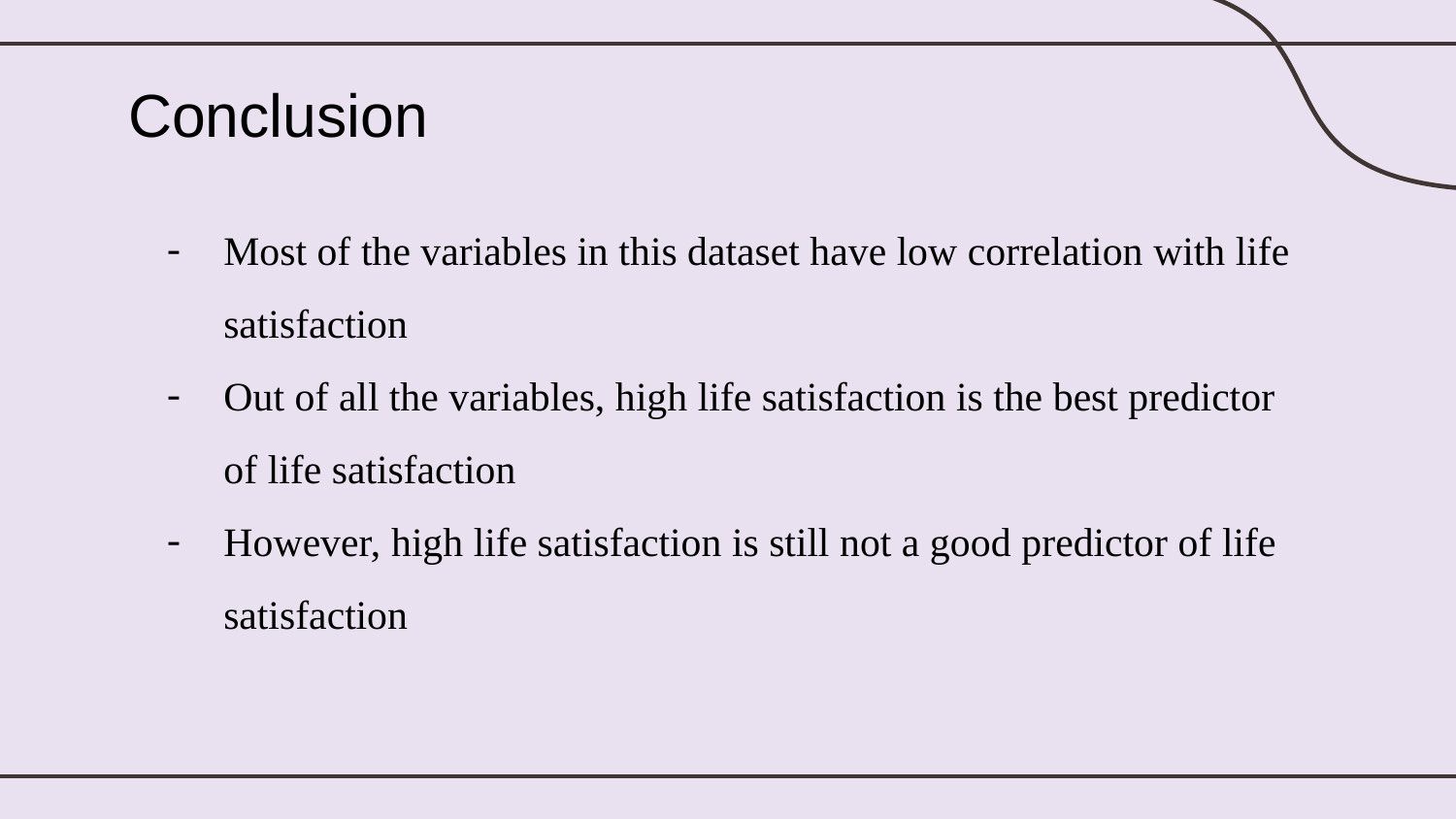

# Conclusion
Most of the variables in this dataset have low correlation with life satisfaction
Out of all the variables, high life satisfaction is the best predictor of life satisfaction
However, high life satisfaction is still not a good predictor of life satisfaction